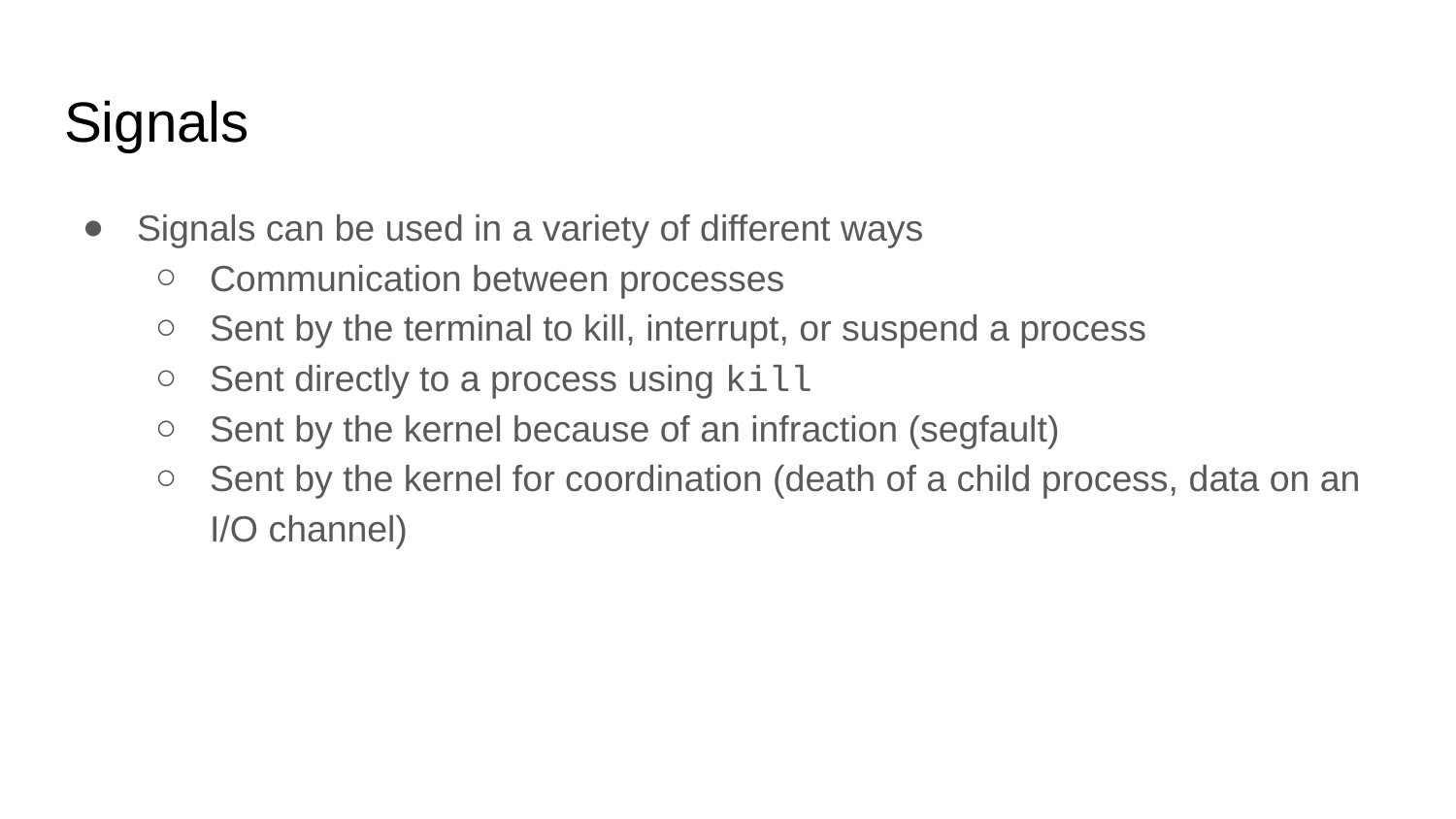

# Signals
Signals can be used in a variety of different ways
Communication between processes
Sent by the terminal to kill, interrupt, or suspend a process
Sent directly to a process using kill
Sent by the kernel because of an infraction (segfault)
Sent by the kernel for coordination (death of a child process, data on an I/O channel)